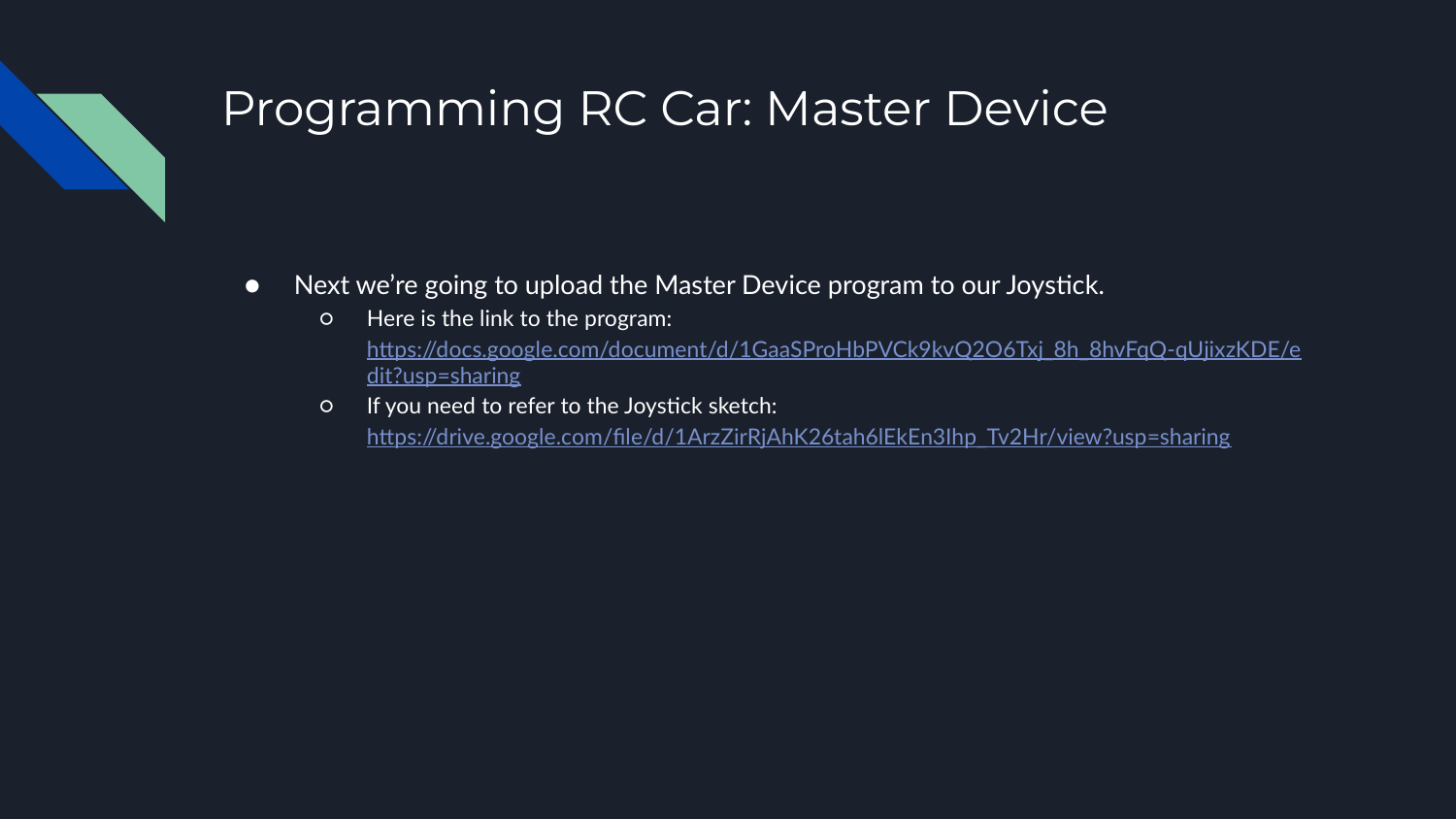

# Programming RC Car: Master Device
Next we’re going to upload the Master Device program to our Joystick.
Here is the link to the program: https://docs.google.com/document/d/1GaaSProHbPVCk9kvQ2O6Txj_8h_8hvFqQ-qUjixzKDE/edit?usp=sharing
If you need to refer to the Joystick sketch: https://drive.google.com/file/d/1ArzZirRjAhK26tah6lEkEn3Ihp_Tv2Hr/view?usp=sharing